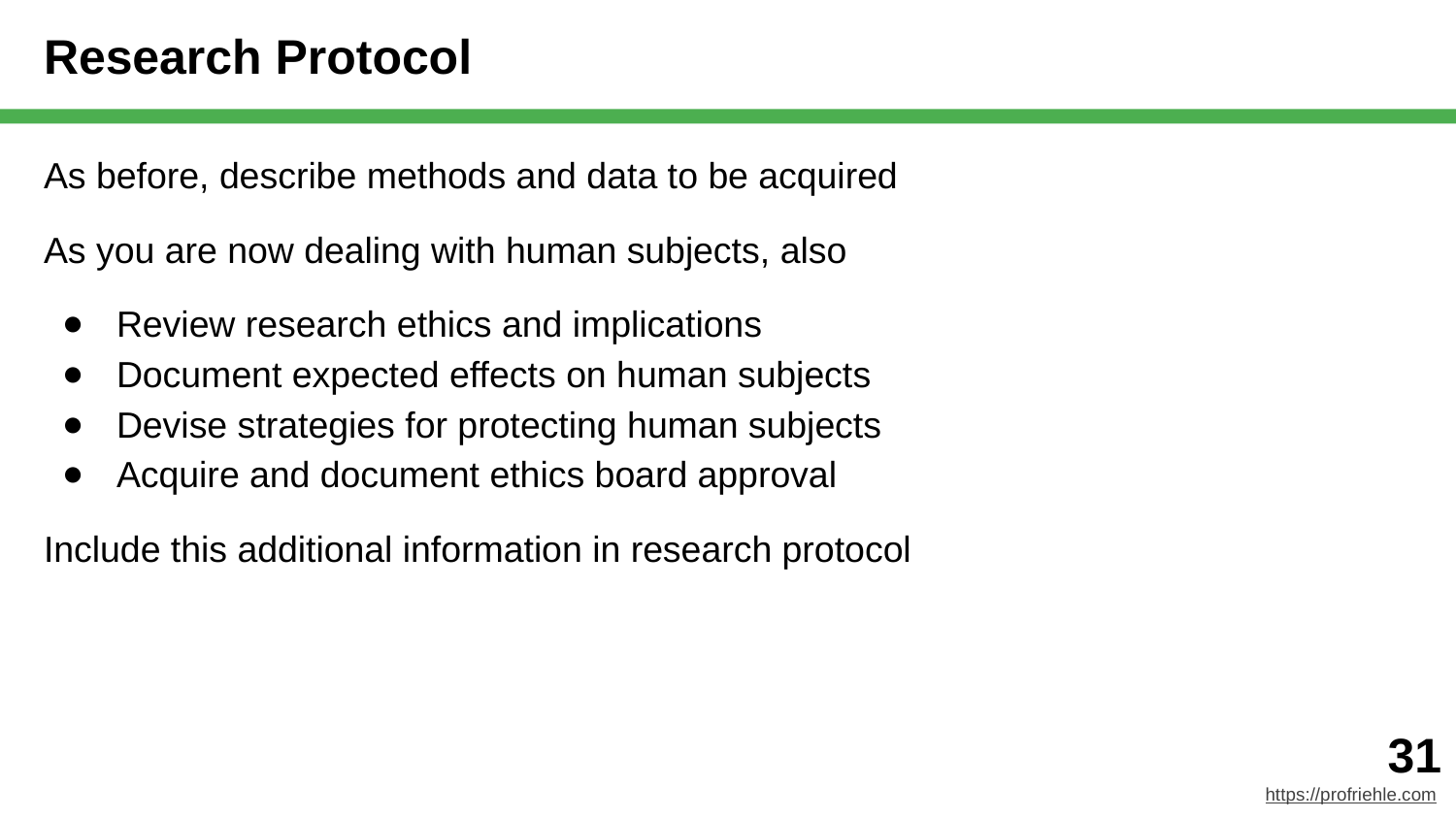

# Research Protocol
As before, describe methods and data to be acquired
As you are now dealing with human subjects, also
Review research ethics and implications
Document expected effects on human subjects
Devise strategies for protecting human subjects
Acquire and document ethics board approval
Include this additional information in research protocol
31
https://profriehle.com